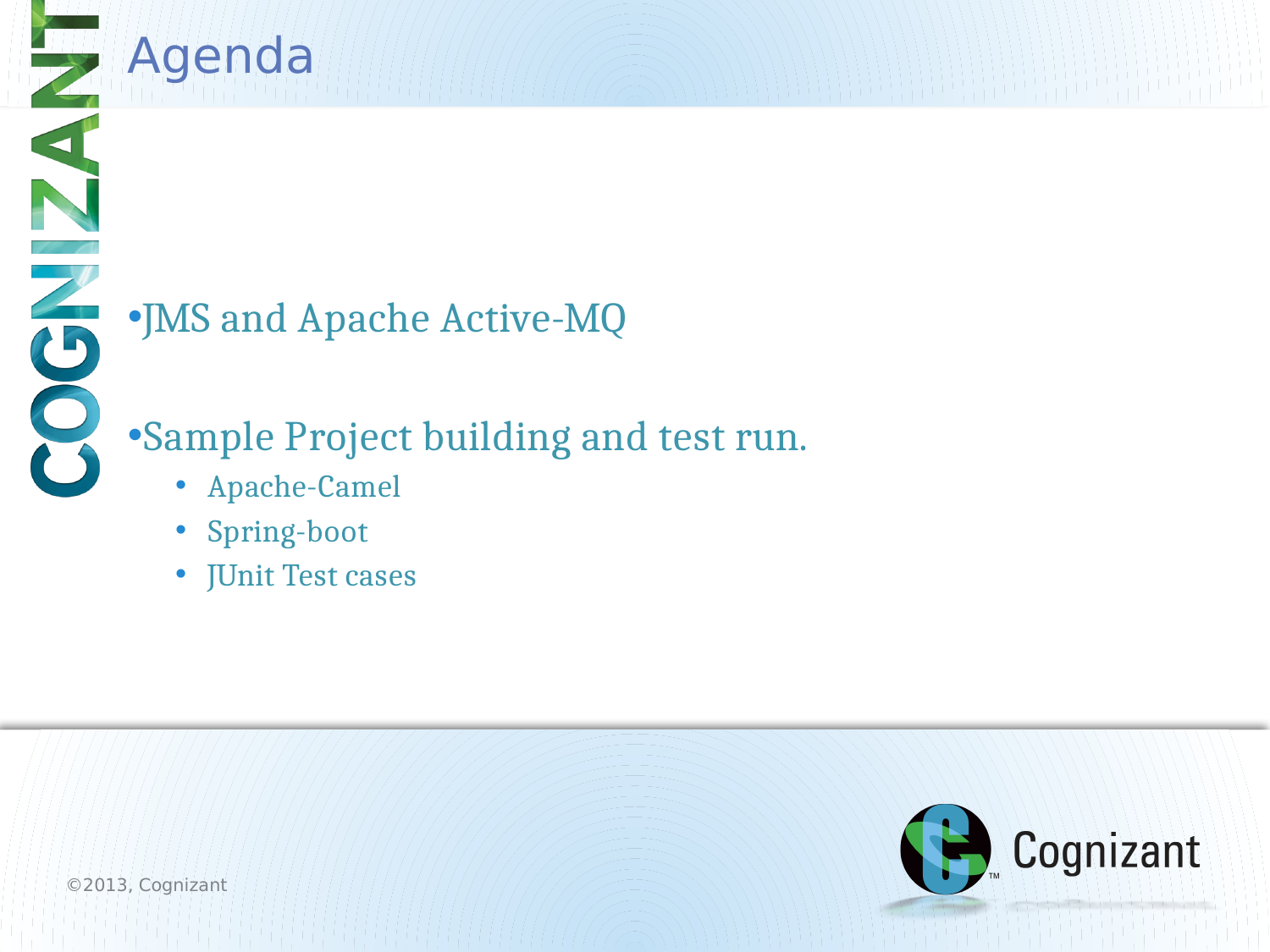

# Agenda

JMS and Apache Active-MQ

Sample Project building and test run.
Apache-Camel
Spring-boot
JUnit Test cases